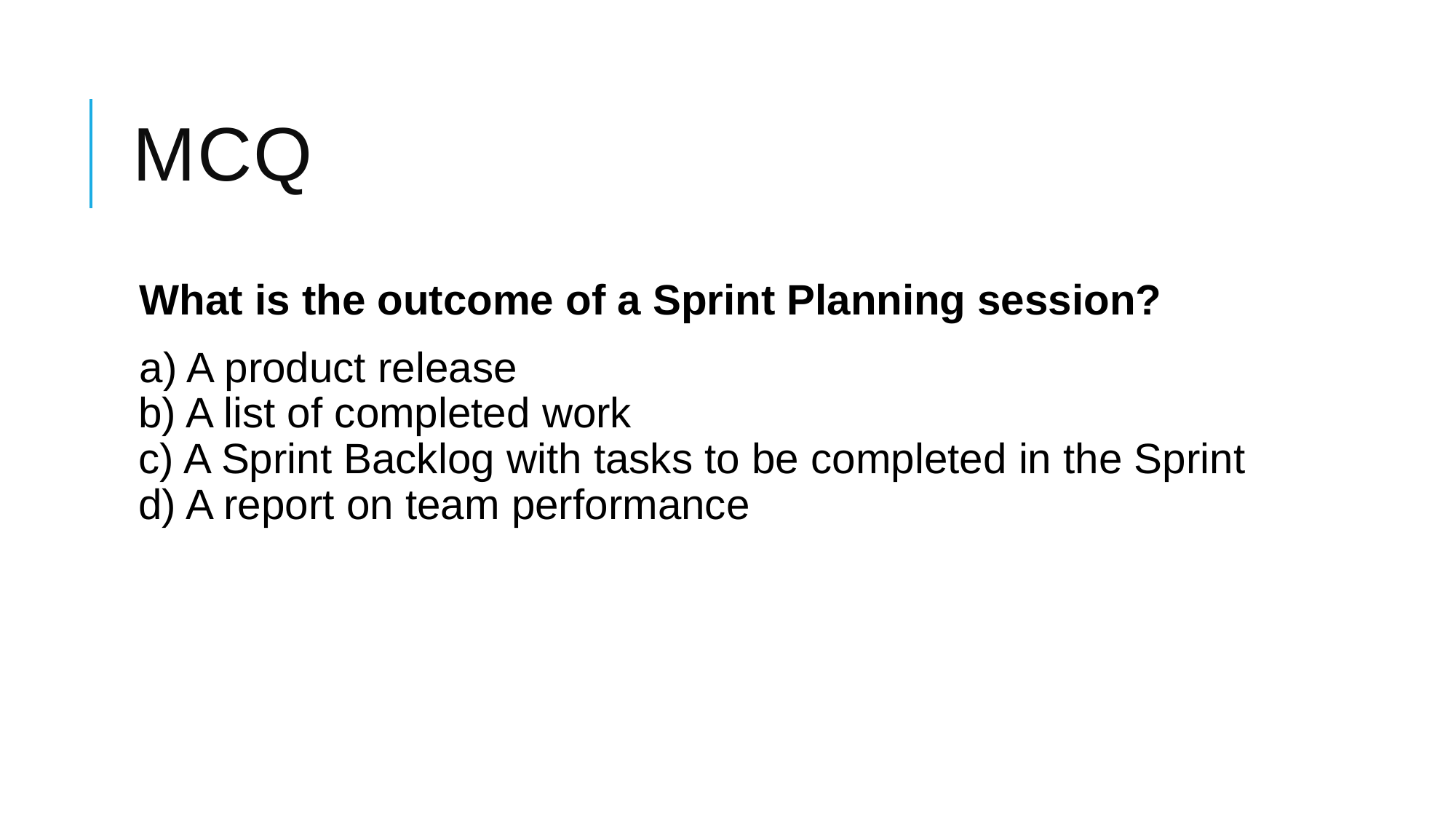

# mcq
What is the outcome of a Sprint Planning session?
a) A product release
b) A list of completed work
c) A Sprint Backlog with tasks to be completed in the Sprint
d) A report on team performance